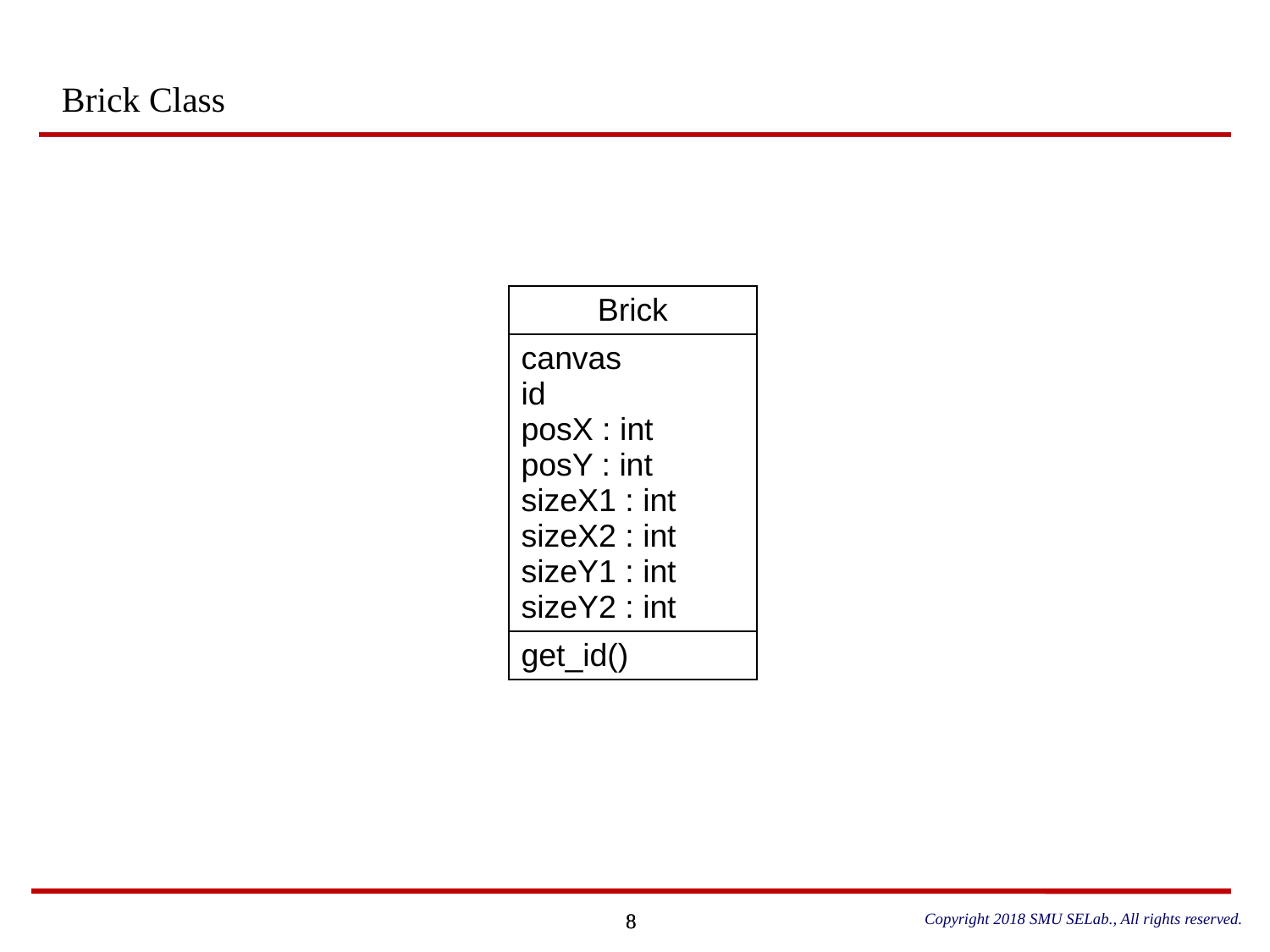

# Brick Class
| Brick |
| --- |
| canvas id posX : int posY : int sizeX1 : int sizeX2 : int sizeY1 : int sizeY2 : int |
| get\_id() |
Copyright 2018 SMU SELab., All rights reserved.